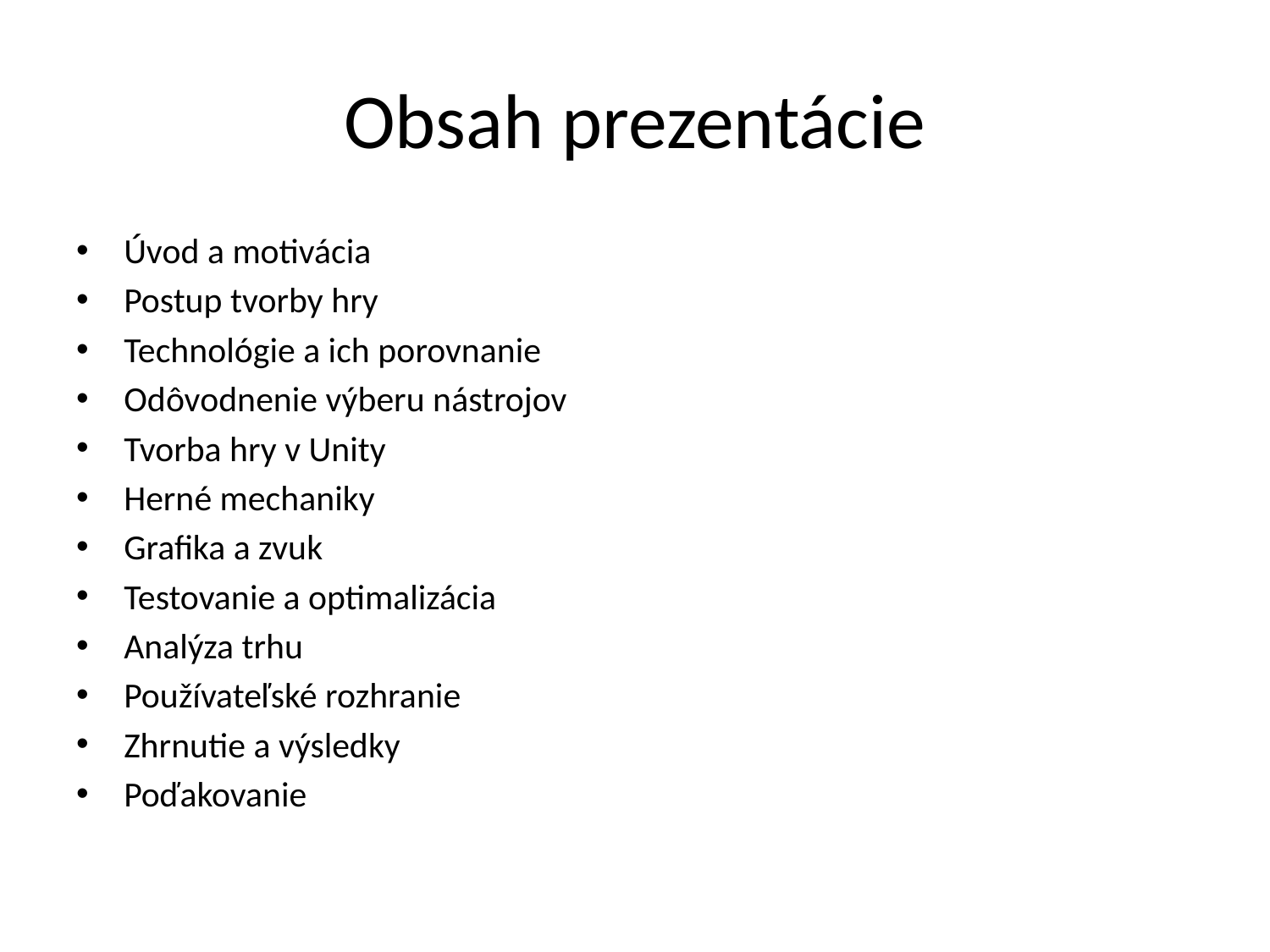

# Obsah prezentácie
Úvod a motivácia
Postup tvorby hry
Technológie a ich porovnanie
Odôvodnenie výberu nástrojov
Tvorba hry v Unity
Herné mechaniky
Grafika a zvuk
Testovanie a optimalizácia
Analýza trhu
Používateľské rozhranie
Zhrnutie a výsledky
Poďakovanie